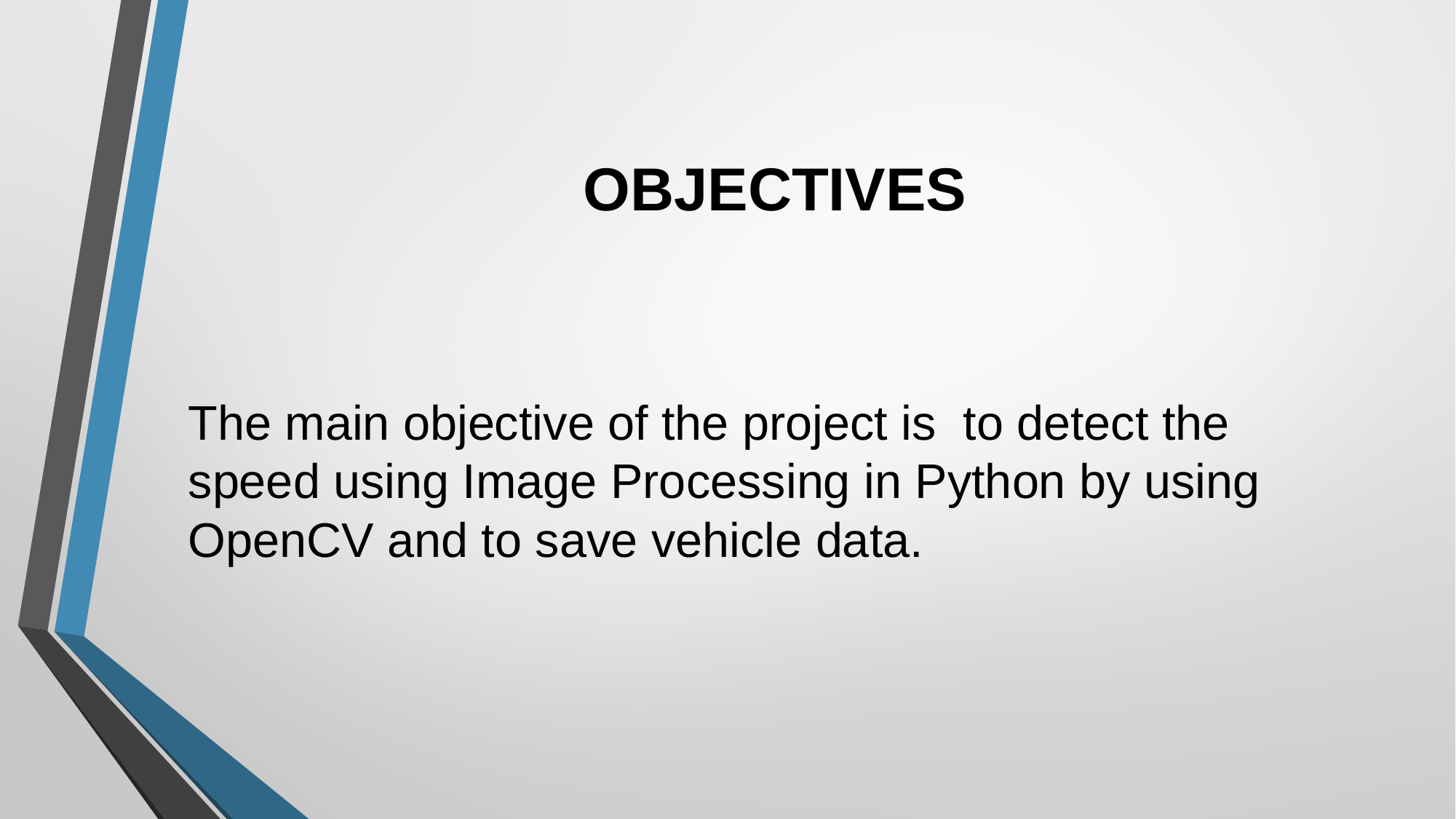

# OBJECTIVES
The main objective of the project is  to detect the speed using Image Processing in Python by using OpenCV and to save vehicle data.